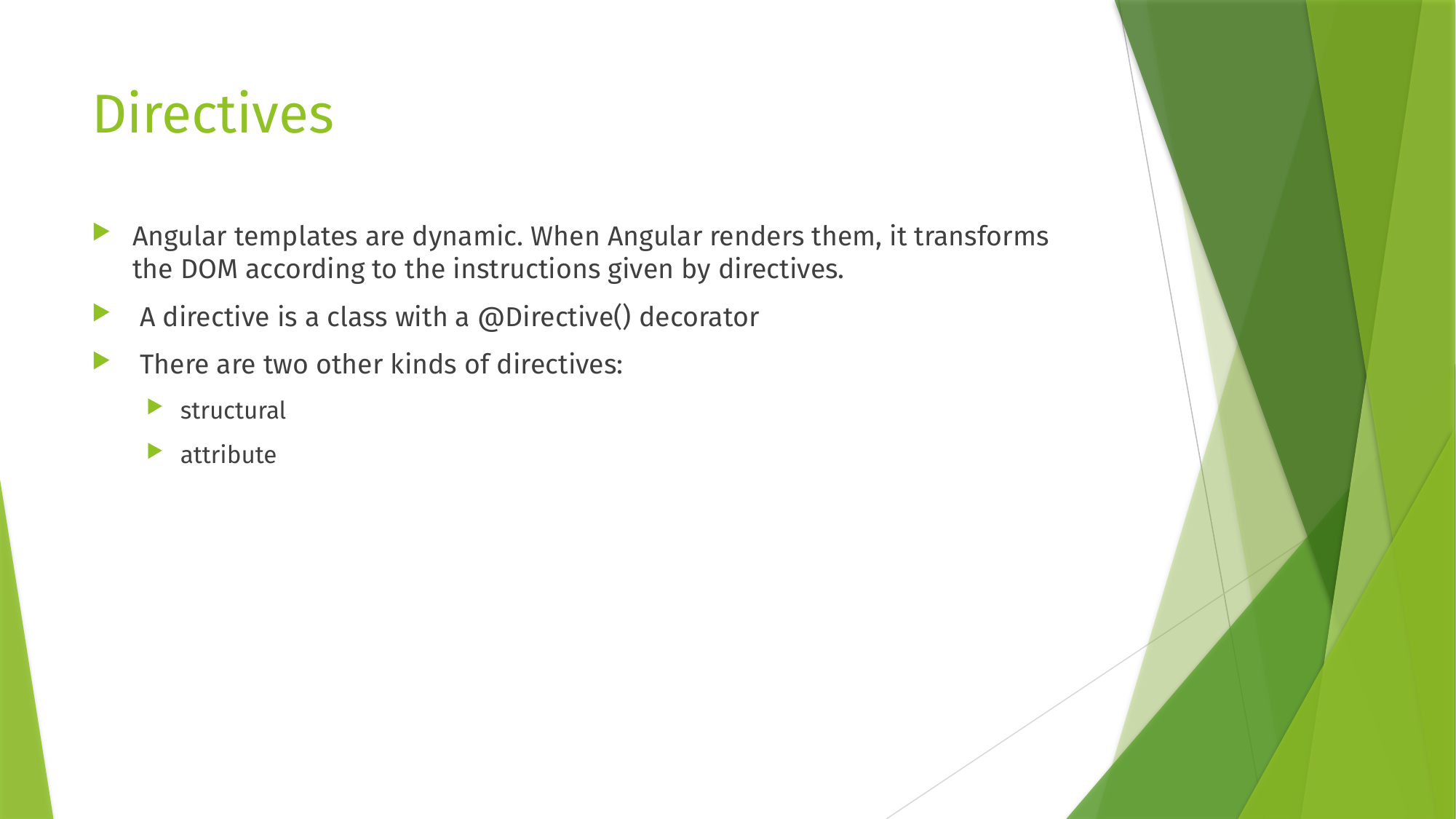

# Directives
Angular templates are dynamic. When Angular renders them, it transforms the DOM according to the instructions given by directives.
 A directive is a class with a @Directive() decorator
 There are two other kinds of directives:
structural
attribute